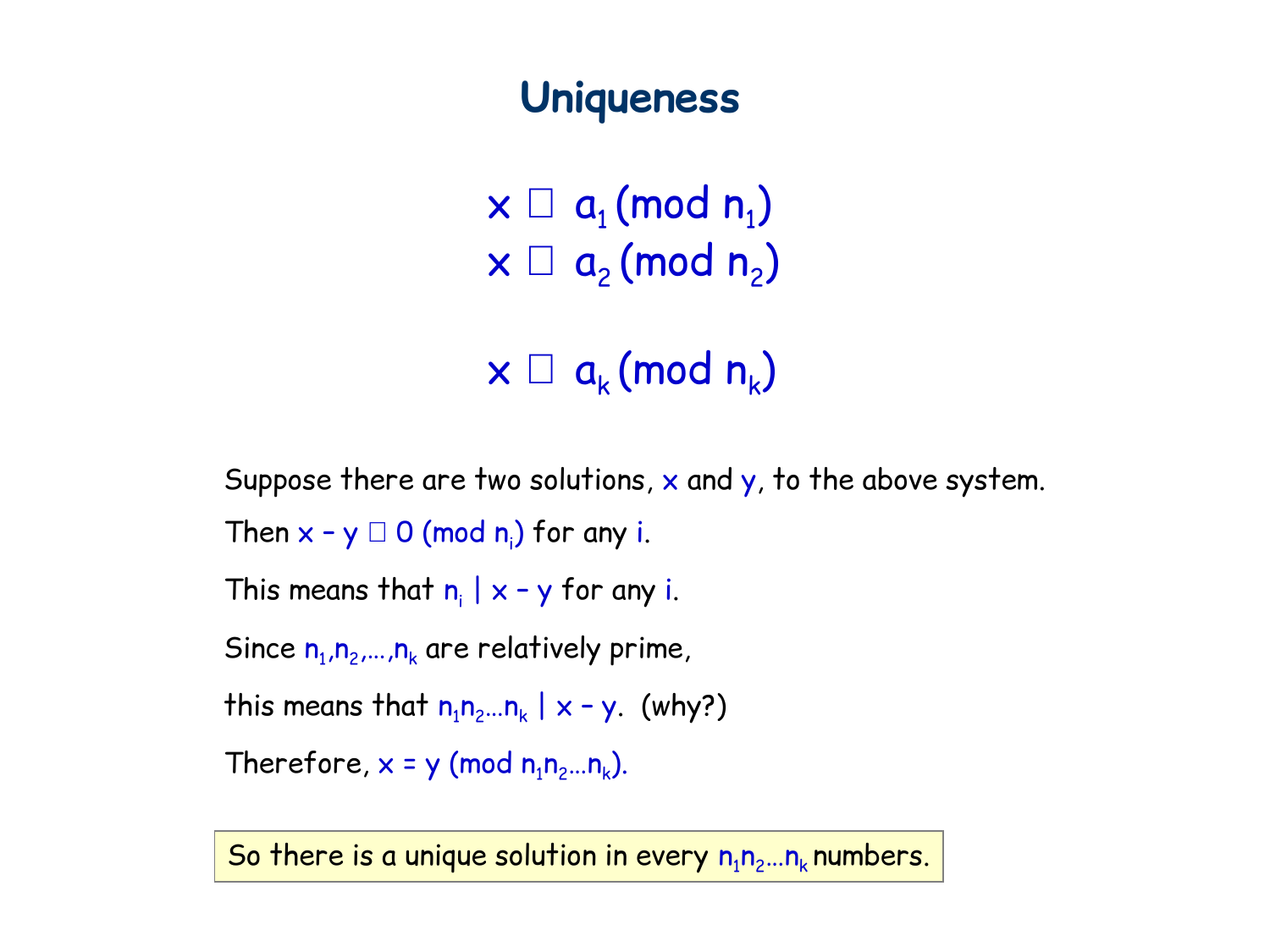

Uniqueness
x ≡ a1 (mod n1)
x ≡ a2 (mod n2)

x ≡ ak (mod nk)
Suppose there are two solutions, x and y, to the above system.
Then x – y ≡ 0 (mod ni) for any i.
This means that ni | x – y for any i.
Since n1,n2,…,nk are relatively prime,
this means that n1n2…nk | x – y.  (why?)
Therefore, x = y (mod n1n2…nk).
So there is a unique solution in every n1n2…nk numbers.